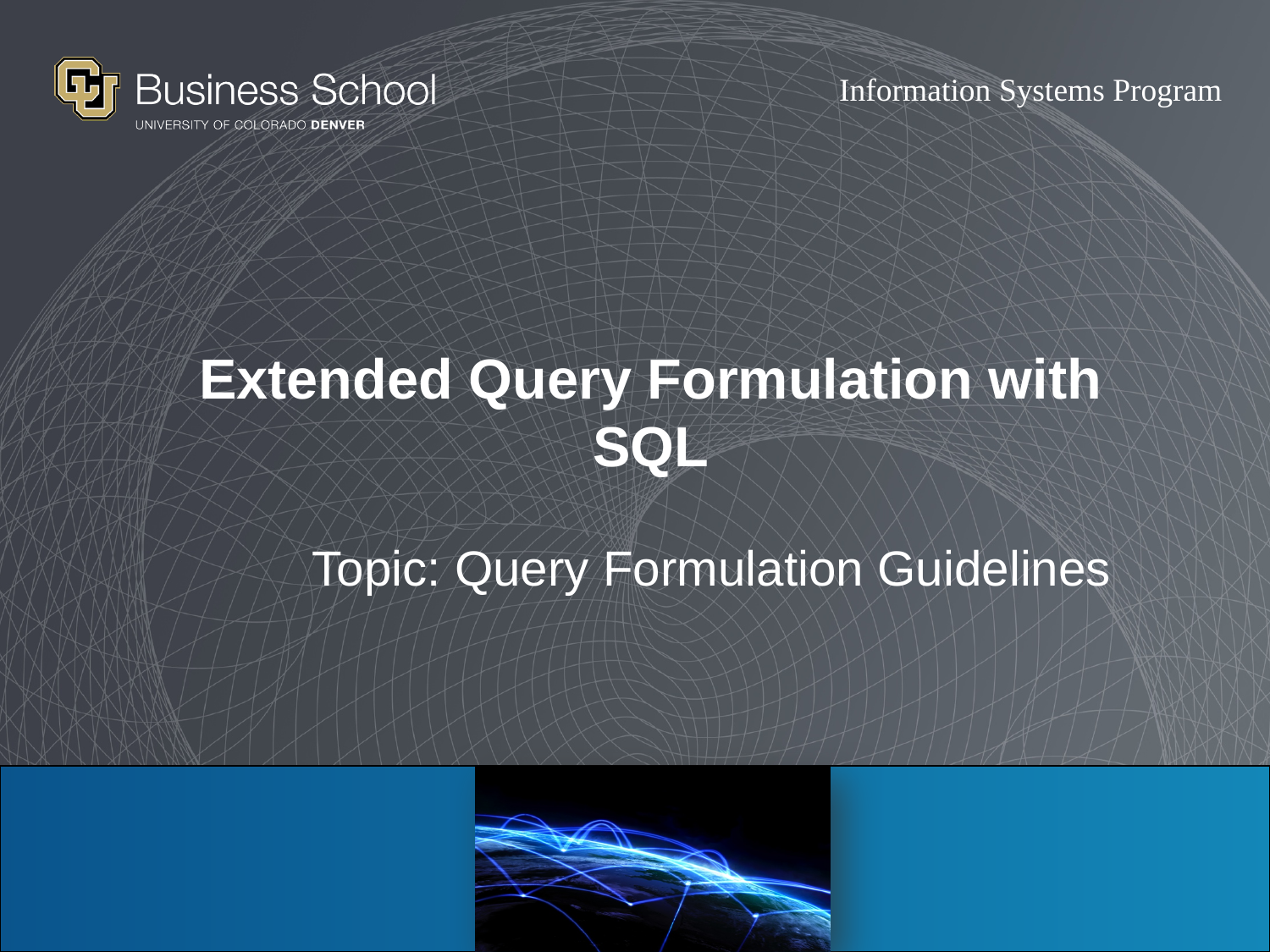

# Extended Query Formulation with SQL
Topic: Query Formulation Guidelines